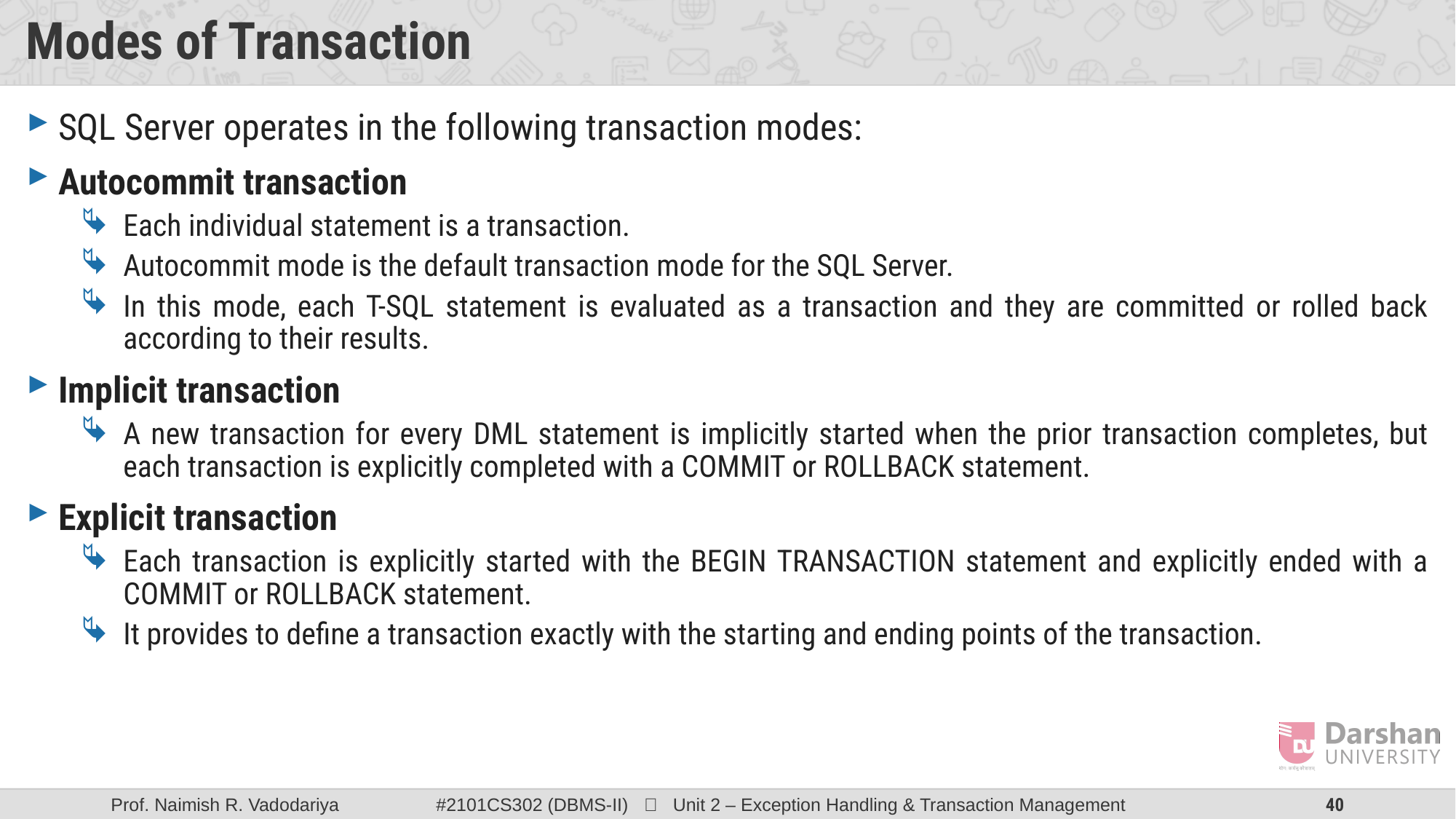

# Modes of Transaction
SQL Server operates in the following transaction modes:
Autocommit transaction
Each individual statement is a transaction.
Autocommit mode is the default transaction mode for the SQL Server.
In this mode, each T-SQL statement is evaluated as a transaction and they are committed or rolled back according to their results.
Implicit transaction
A new transaction for every DML statement is implicitly started when the prior transaction completes, but each transaction is explicitly completed with a COMMIT or ROLLBACK statement.
Explicit transaction
Each transaction is explicitly started with the BEGIN TRANSACTION statement and explicitly ended with a COMMIT or ROLLBACK statement.
It provides to define a transaction exactly with the starting and ending points of the transaction.